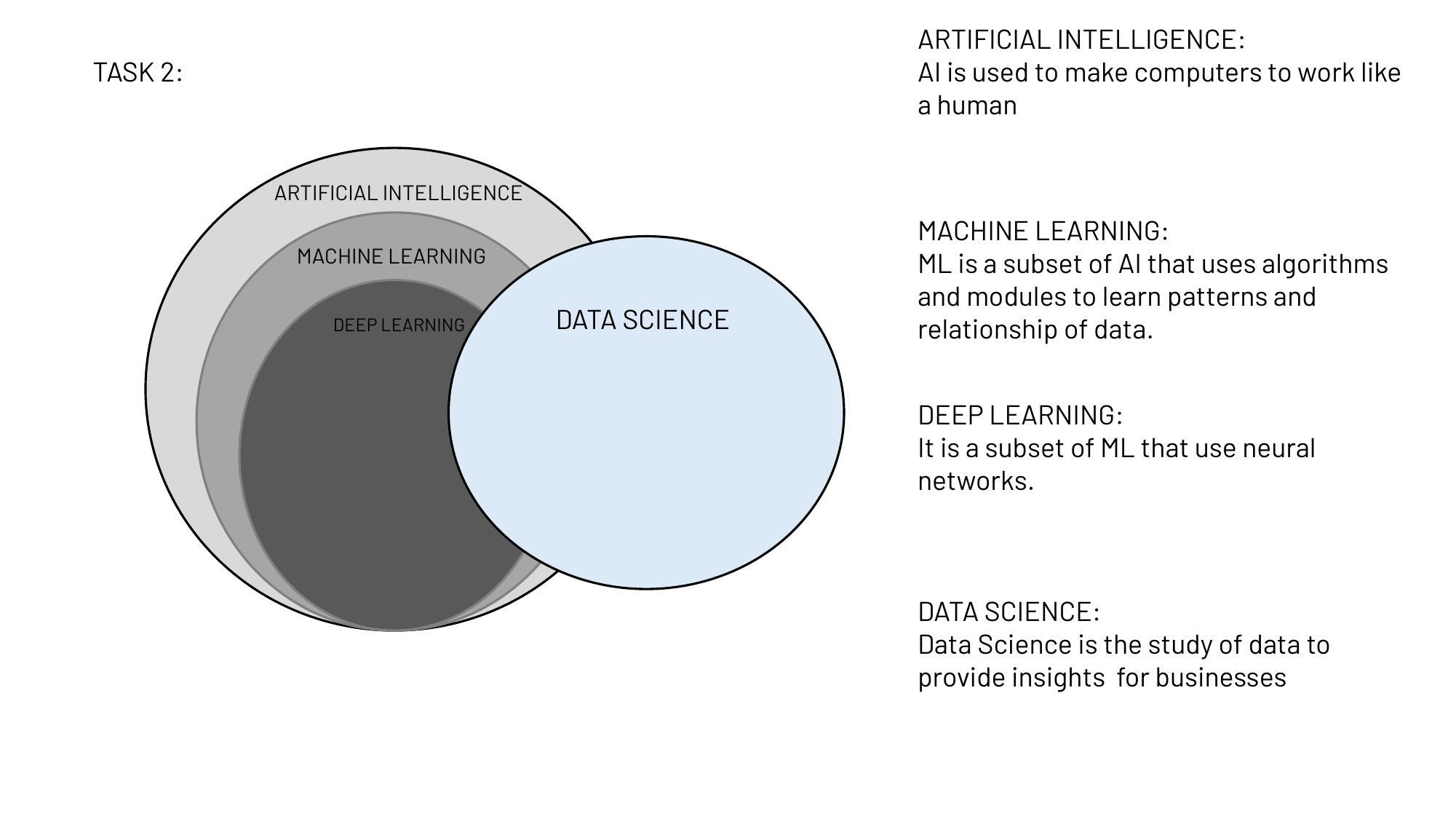

ARTIFICIAL INTELLIGENCE:
AI is used to make computers to work like a human

TASK 2:

ARTIFICIAL INTELLIGENCE
MACHINE LEARNING:
ML is a subset of AI that uses algorithms and modules to learn patterns and relationship of data.

MACHINE LEARNING

DATA SCIENCE
DEEP LEARNING
DEEP LEARNING:
It is a subset of ML that use neural networks.

DATA SCIENCE:
Data Science is the study of data to provide insights  for businesses